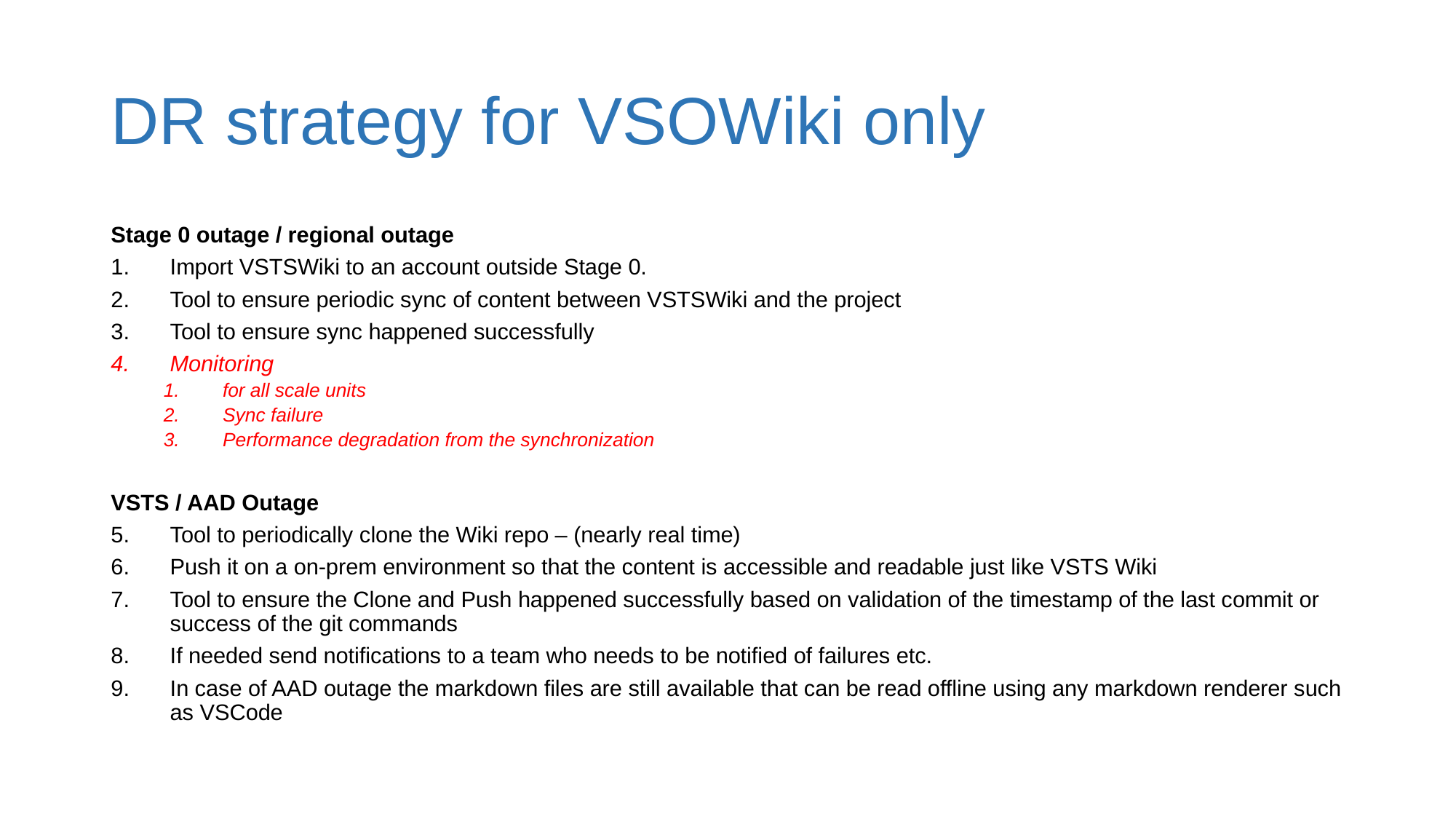

# DR strategy for VSOWiki only
Stage 0 outage / regional outage
Import VSTSWiki to an account outside Stage 0.
Tool to ensure periodic sync of content between VSTSWiki and the project
Tool to ensure sync happened successfully
Monitoring
for all scale units
Sync failure
Performance degradation from the synchronization

VSTS / AAD Outage
Tool to periodically clone the Wiki repo – (nearly real time)
Push it on a on-prem environment so that the content is accessible and readable just like VSTS Wiki
Tool to ensure the Clone and Push happened successfully based on validation of the timestamp of the last commit or success of the git commands
If needed send notifications to a team who needs to be notified of failures etc.
In case of AAD outage the markdown files are still available that can be read offline using any markdown renderer such as VSCode